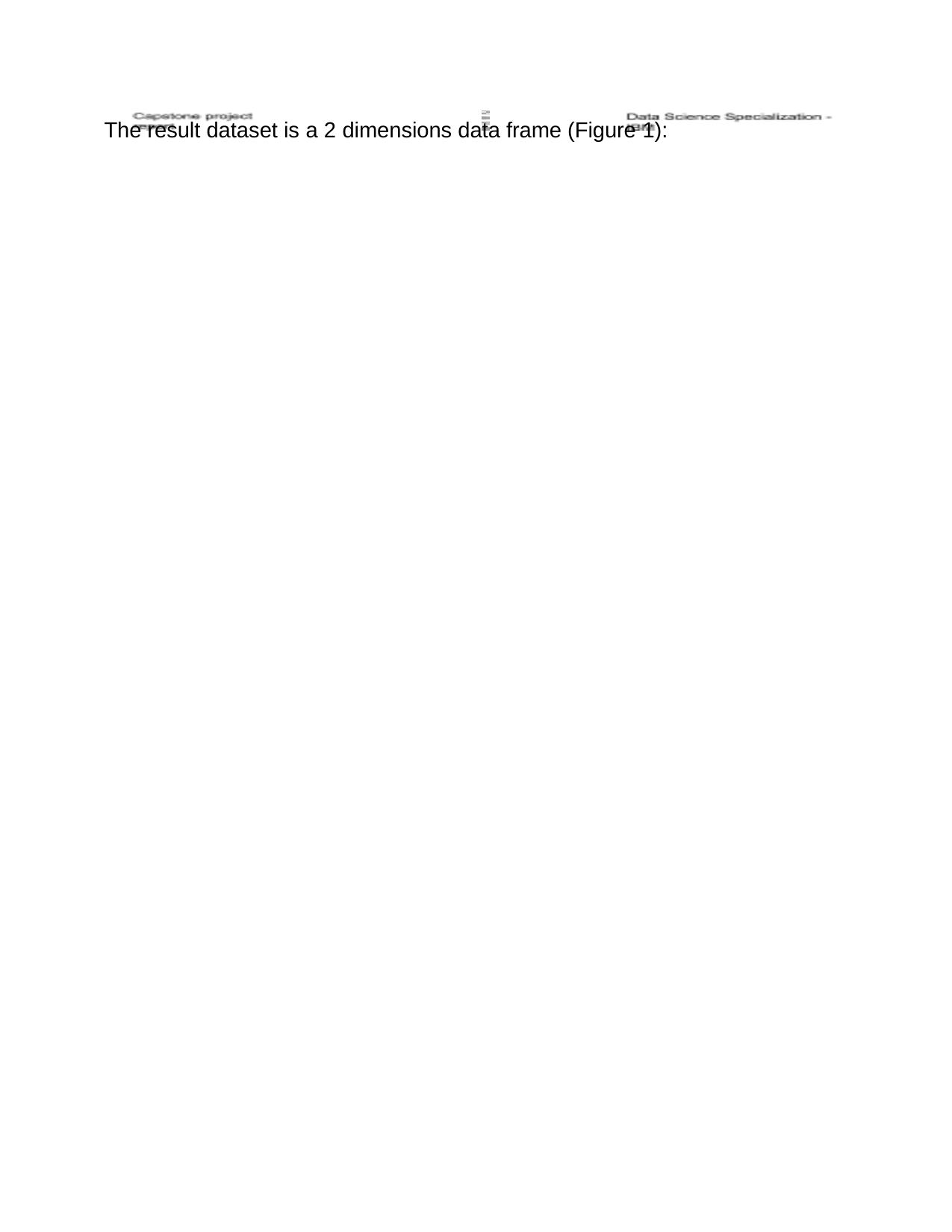

The result dataset is a 2 dimensions data frame (Figure 1):